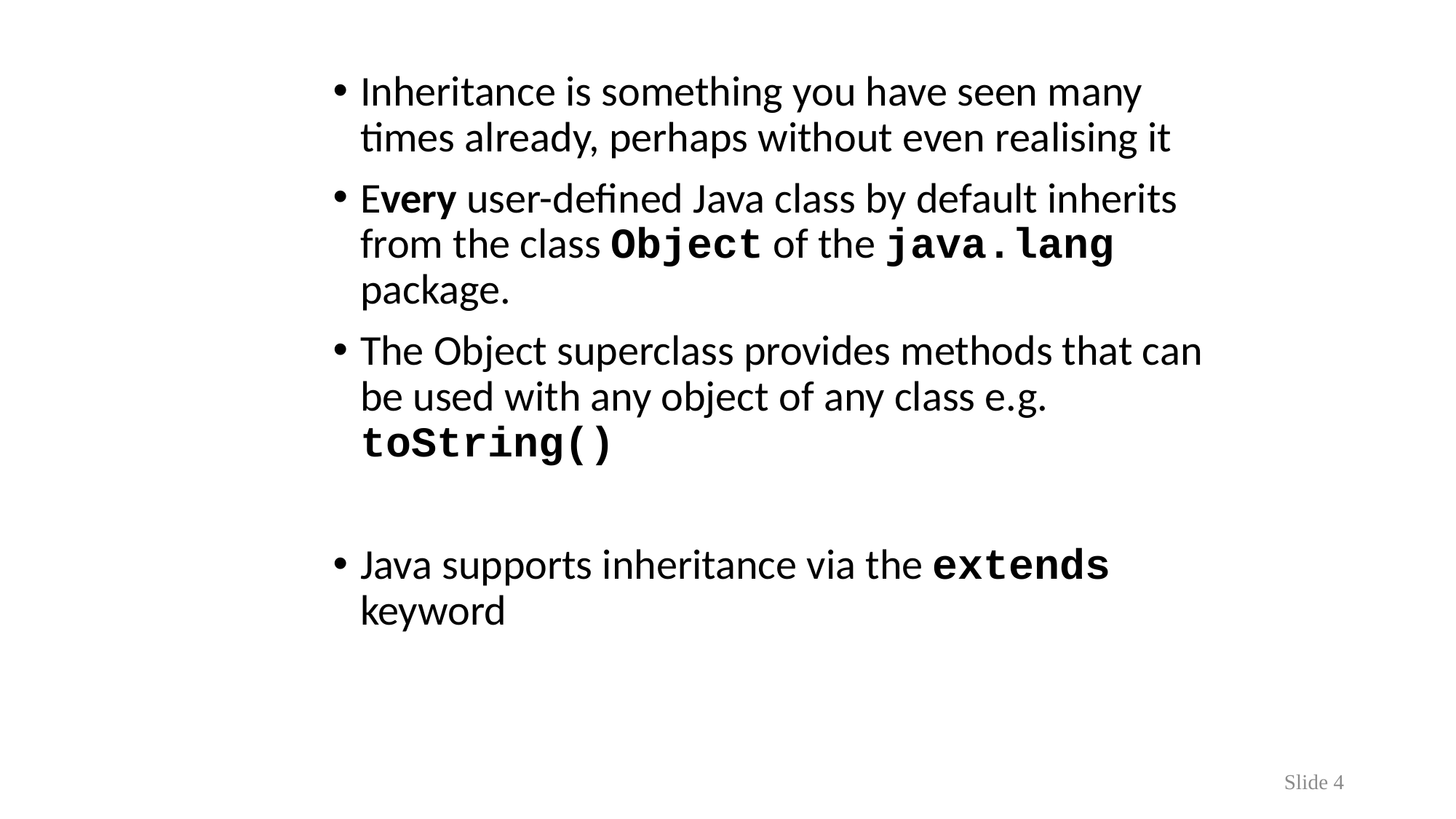

Inheritance is something you have seen many times already, perhaps without even realising it
Every user-defined Java class by default inherits from the class Object of the java.lang package.
The Object superclass provides methods that can be used with any object of any class e.g. toString()

Java supports inheritance via the extends keyword
Slide 4